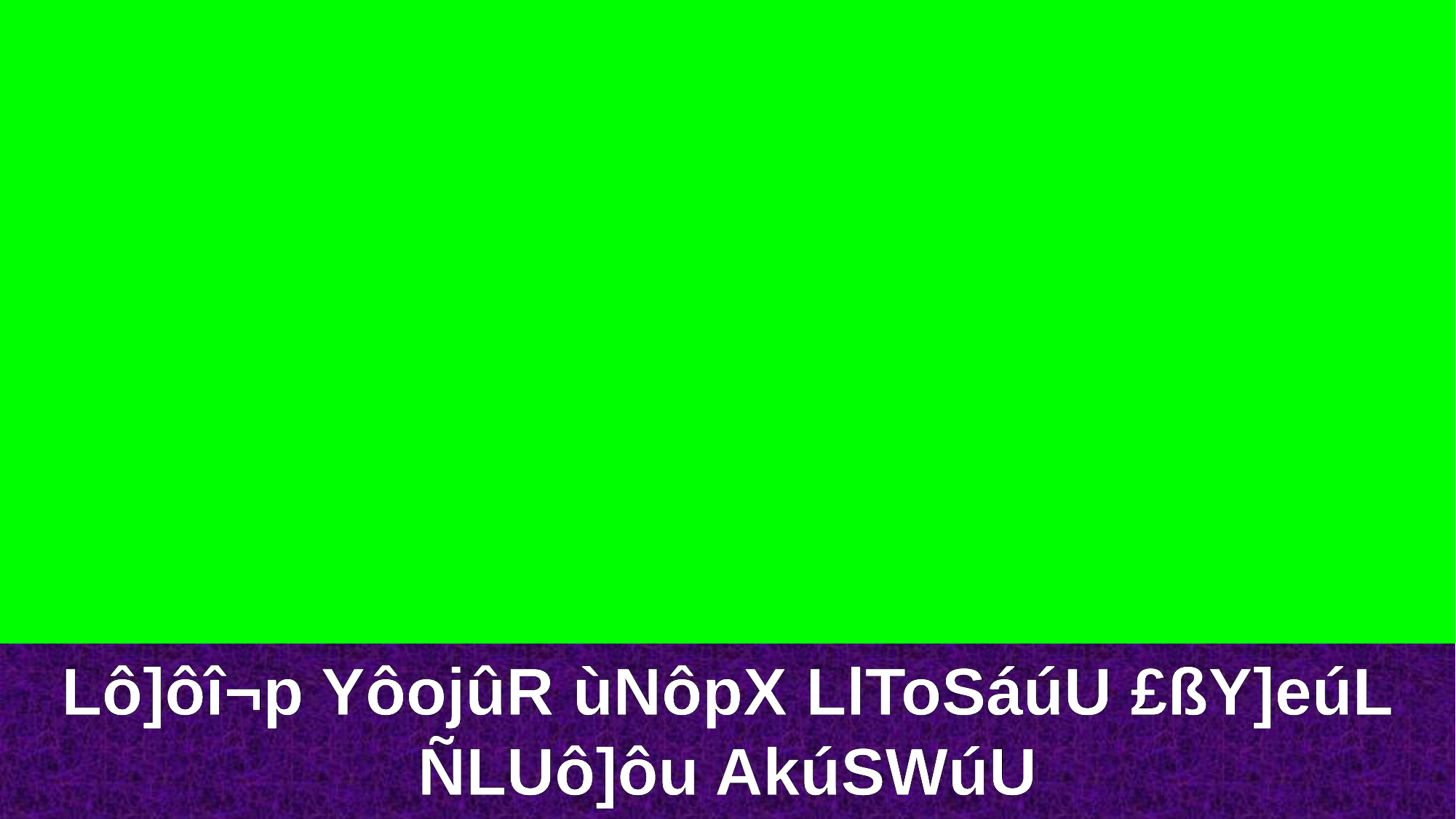

Lô]ôî¬p YôojûR ùNôpX LlToSáúU £ßY]eúL ÑLUô]ôu AkúSWúU